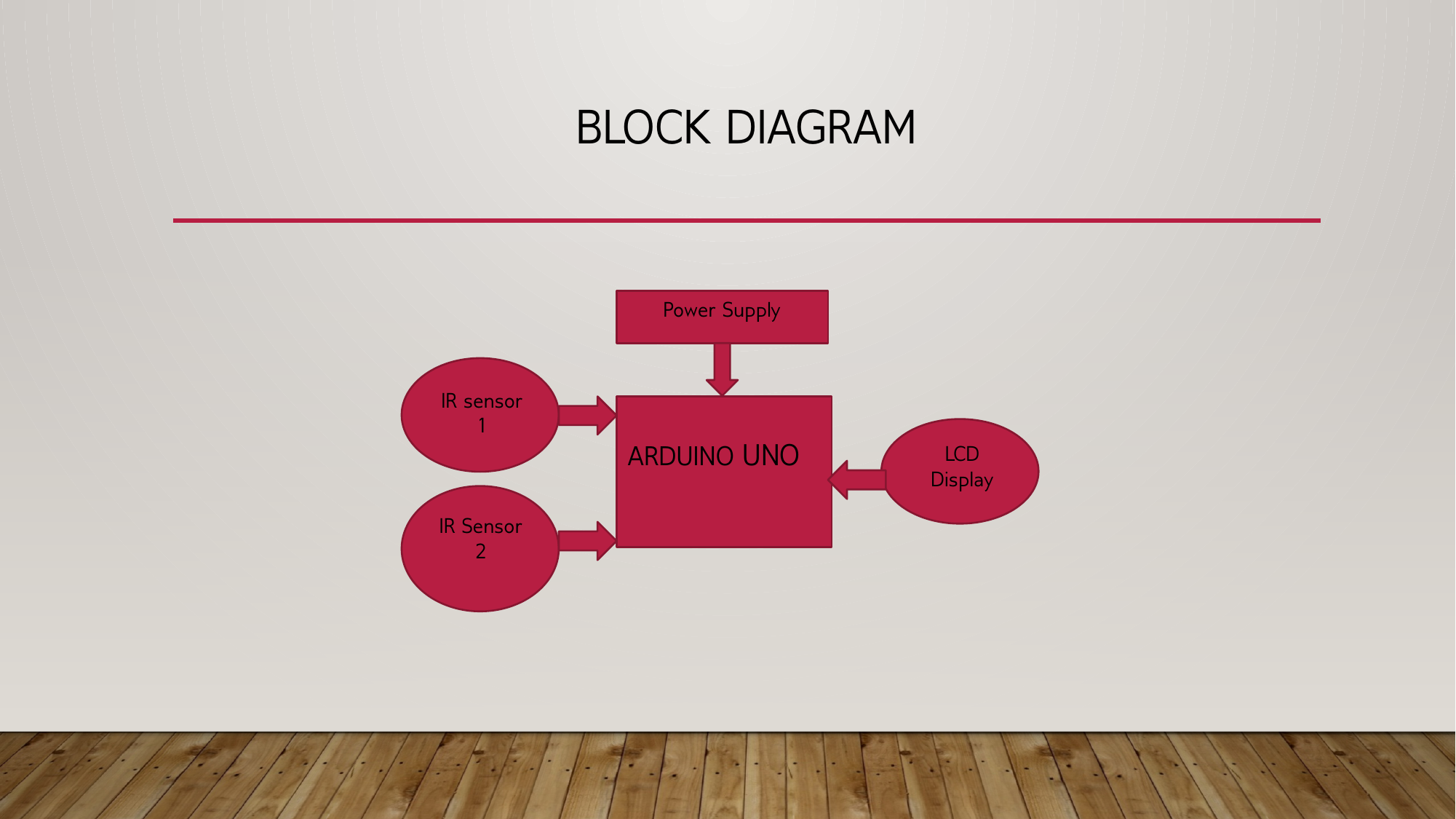

# Block diagram

Power Supply

IR sensor 1

ARDUINO UNO
LCD Display

IR Sensor 2